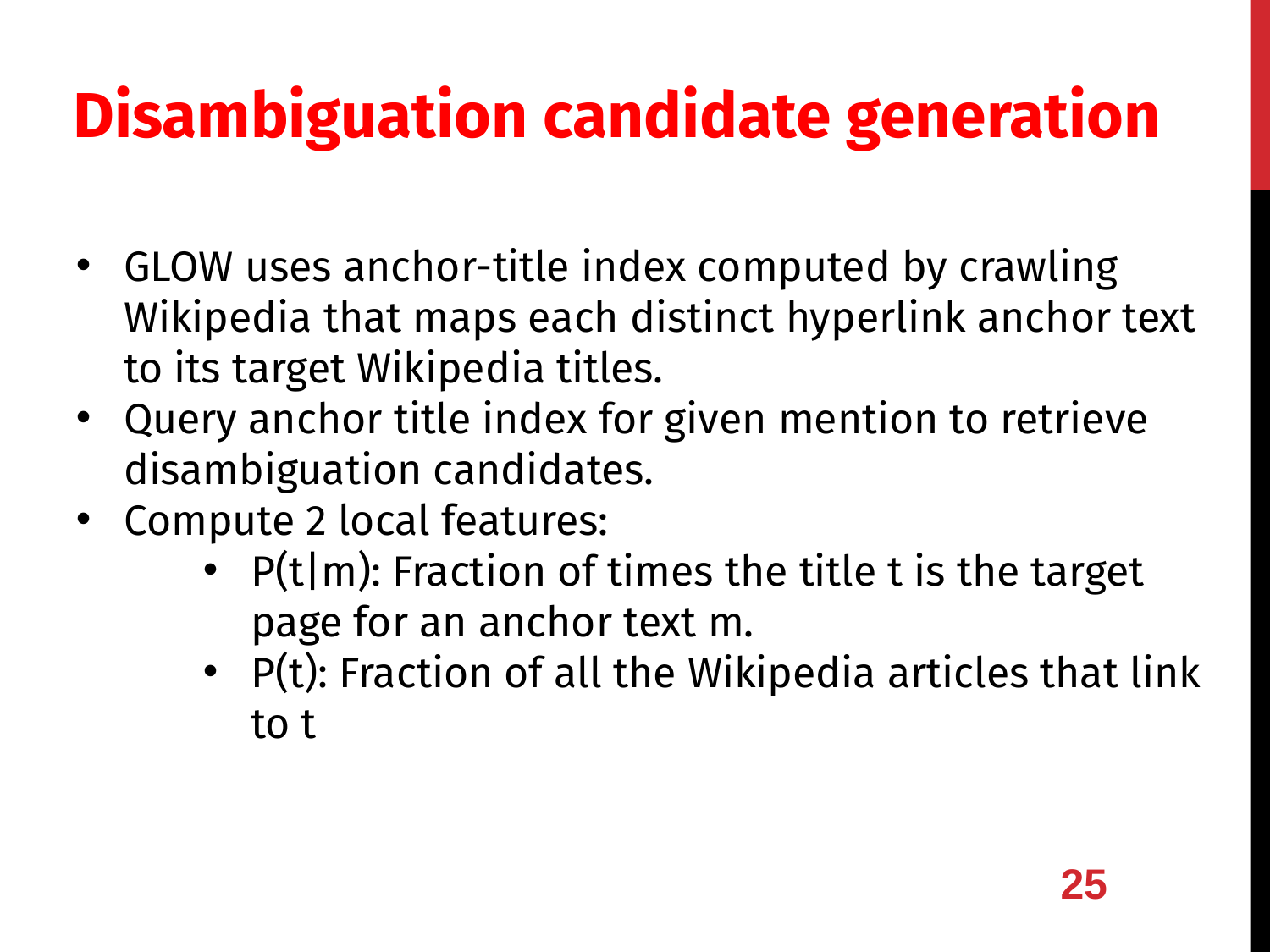

Disambiguation candidate generation
GLOW uses anchor-title index computed by crawling Wikipedia that maps each distinct hyperlink anchor text to its target Wikipedia titles.
Query anchor title index for given mention to retrieve disambiguation candidates.
Compute 2 local features:
P(t|m): Fraction of times the title t is the target page for an anchor text m.
P(t): Fraction of all the Wikipedia articles that link to t
25